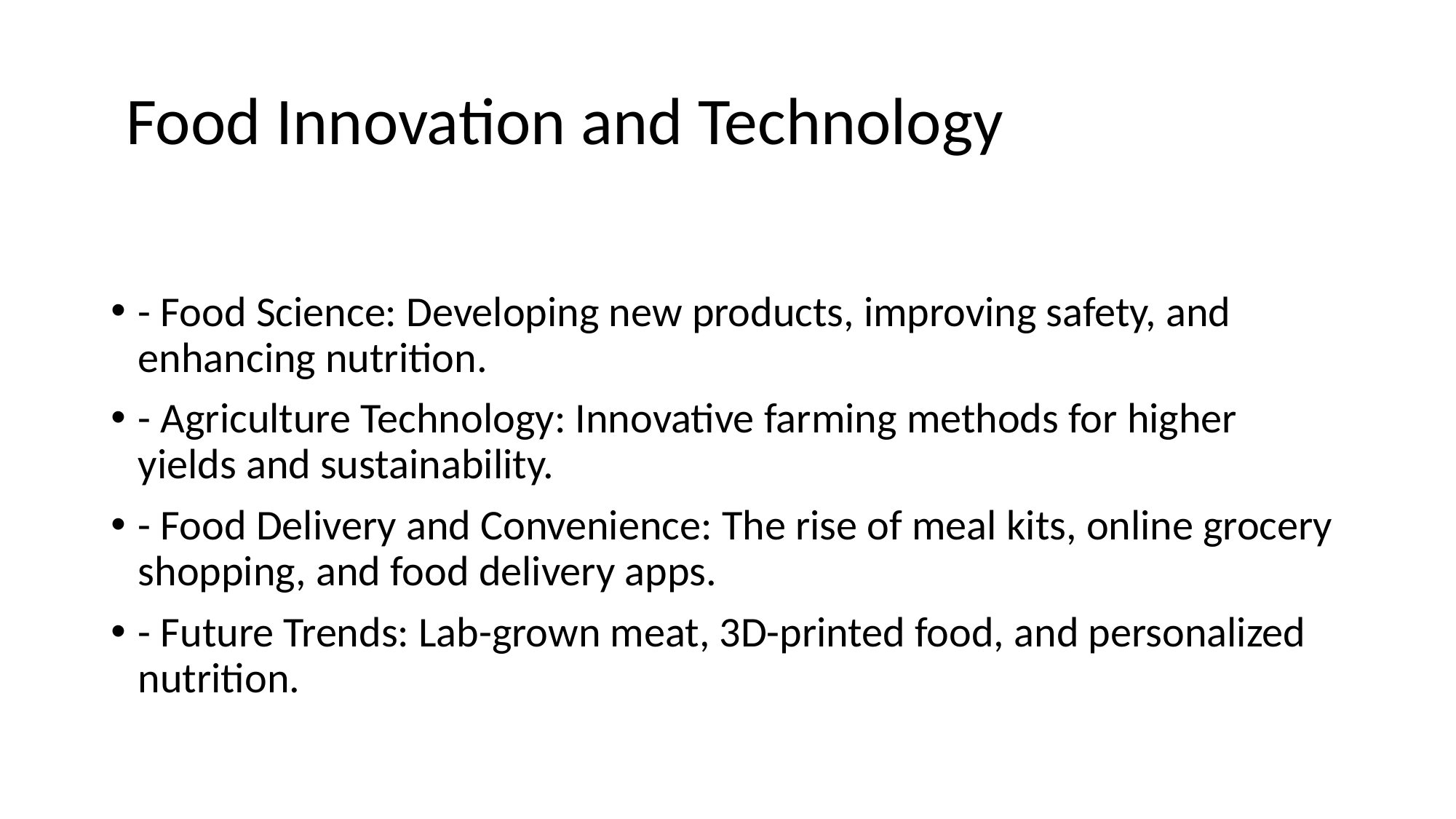

# Food Innovation and Technology

- Food Science: Developing new products, improving safety, and enhancing nutrition.
- Agriculture Technology: Innovative farming methods for higher yields and sustainability.
- Food Delivery and Convenience: The rise of meal kits, online grocery shopping, and food delivery apps.
- Future Trends: Lab-grown meat, 3D-printed food, and personalized nutrition.